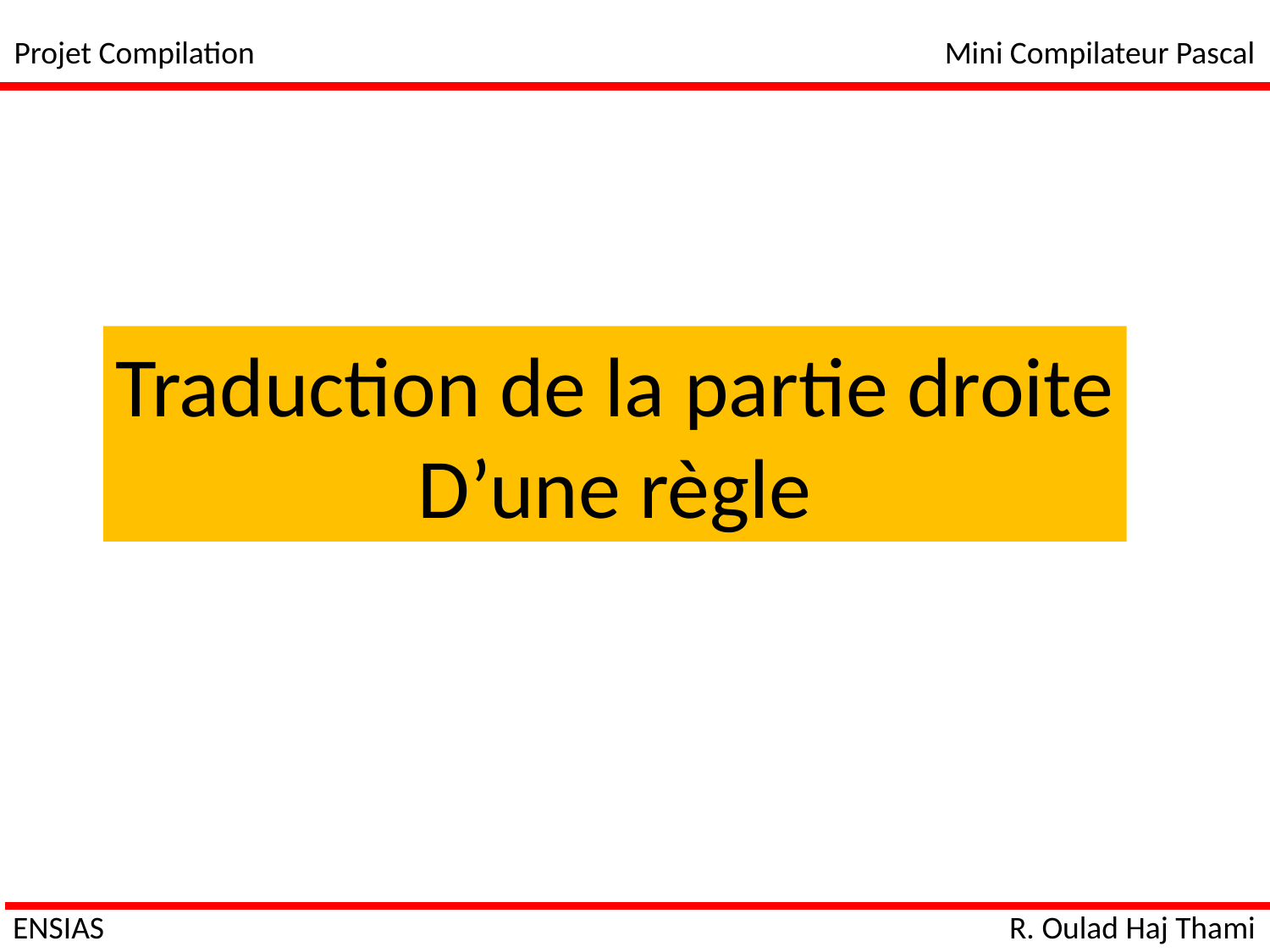

Projet Compilation
Mini Compilateur Pascal
Traduction de la partie droite
D’une règle
ENSIAS
R. Oulad Haj Thami